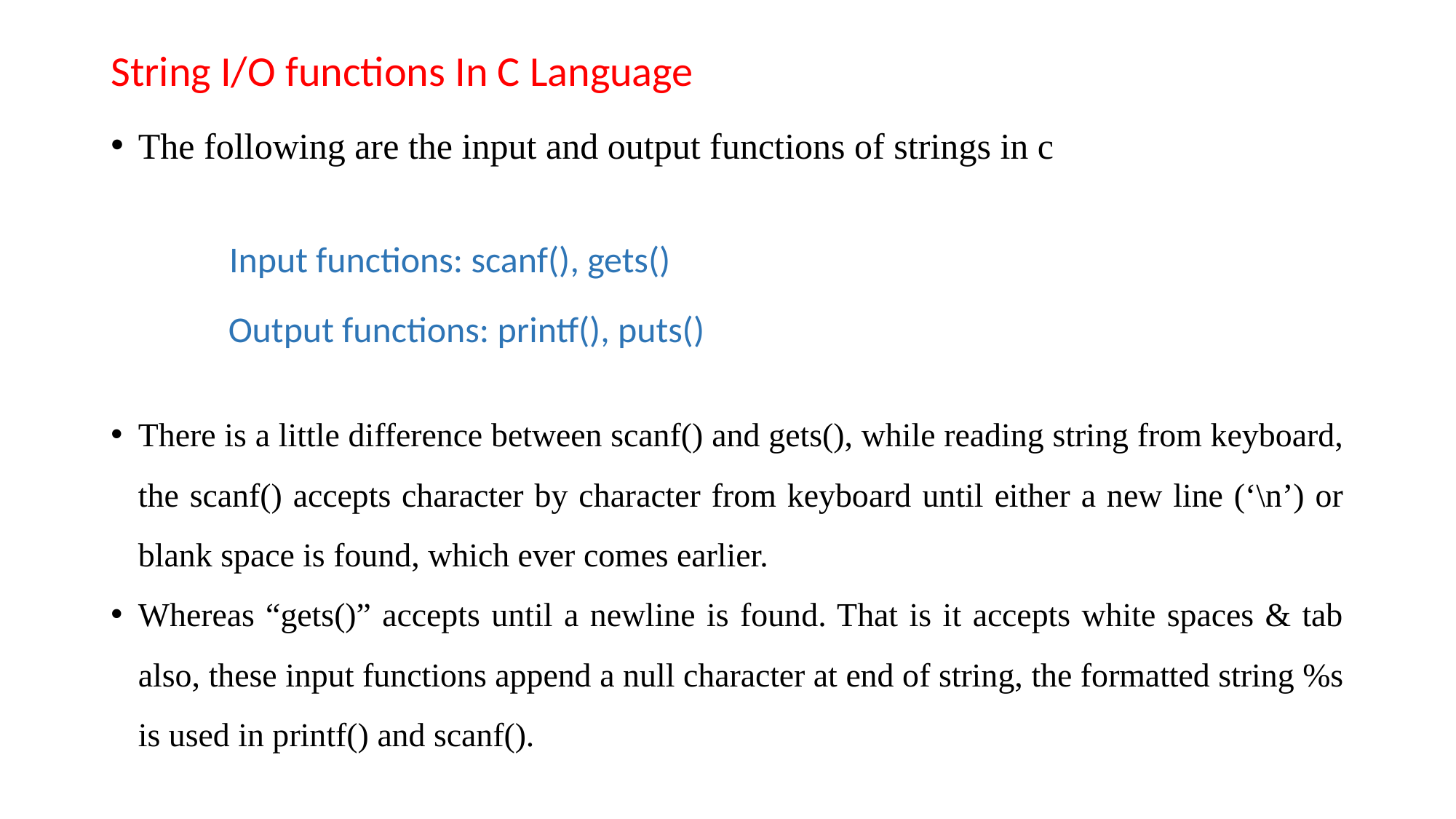

# String I/O functions In C Language
The following are the input and output functions of strings in c

	 Input functions: scanf(), gets()
	 Output functions: printf(), puts()

There is a little difference between scanf() and gets(), while reading string from keyboard, the scanf() accepts character by character from keyboard until either a new line (‘\n’) or blank space is found, which ever comes earlier.
Whereas “gets()” accepts until a newline is found. That is it accepts white spaces & tab also, these input functions append a null character at end of string, the formatted string %s is used in printf() and scanf().